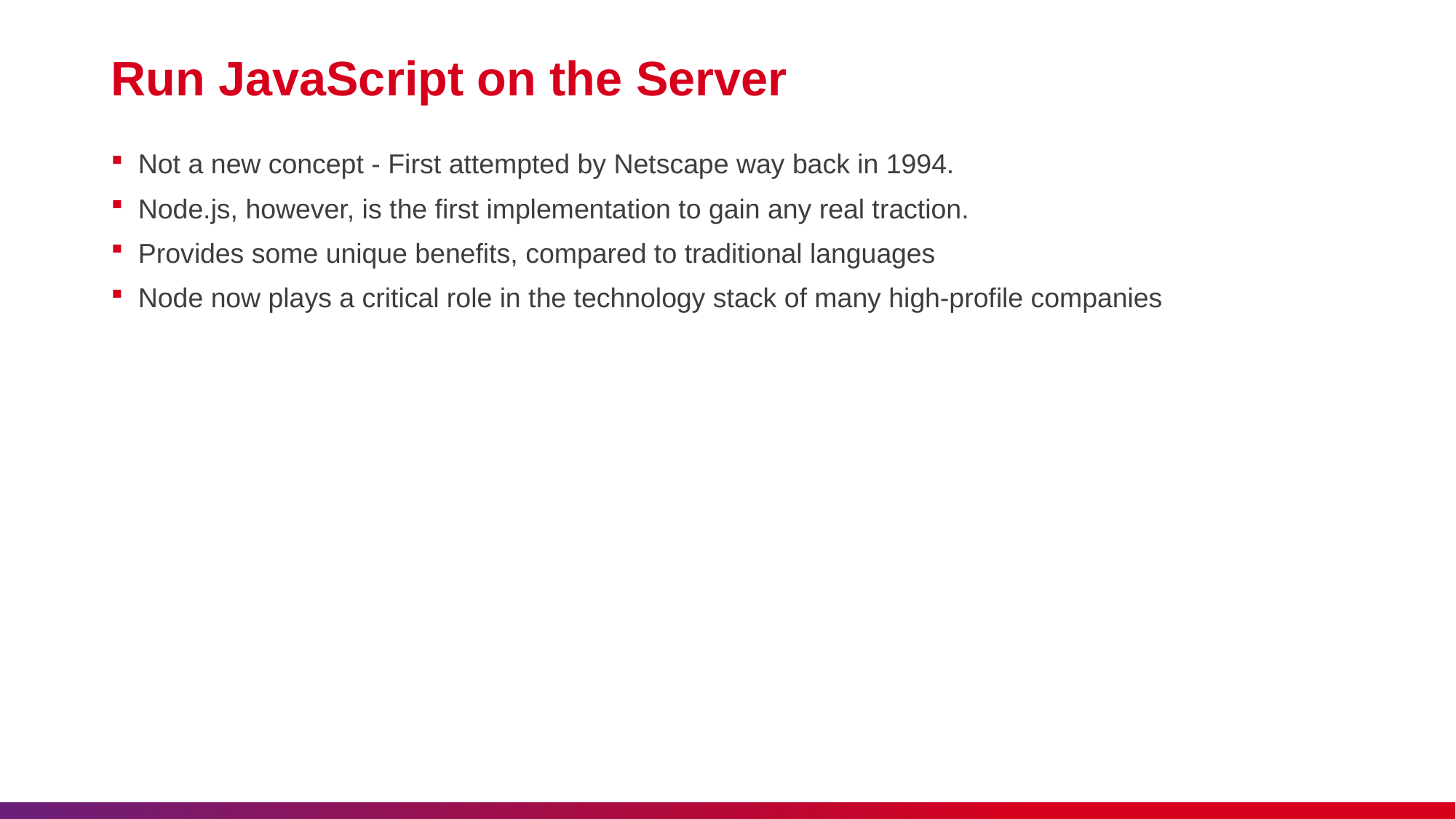

# Run JavaScript on the Server
Not a new concept - First attempted by Netscape way back in 1994.
Node.js, however, is the first implementation to gain any real traction.
Provides some unique benefits, compared to traditional languages
Node now plays a critical role in the technology stack of many high-profile companies